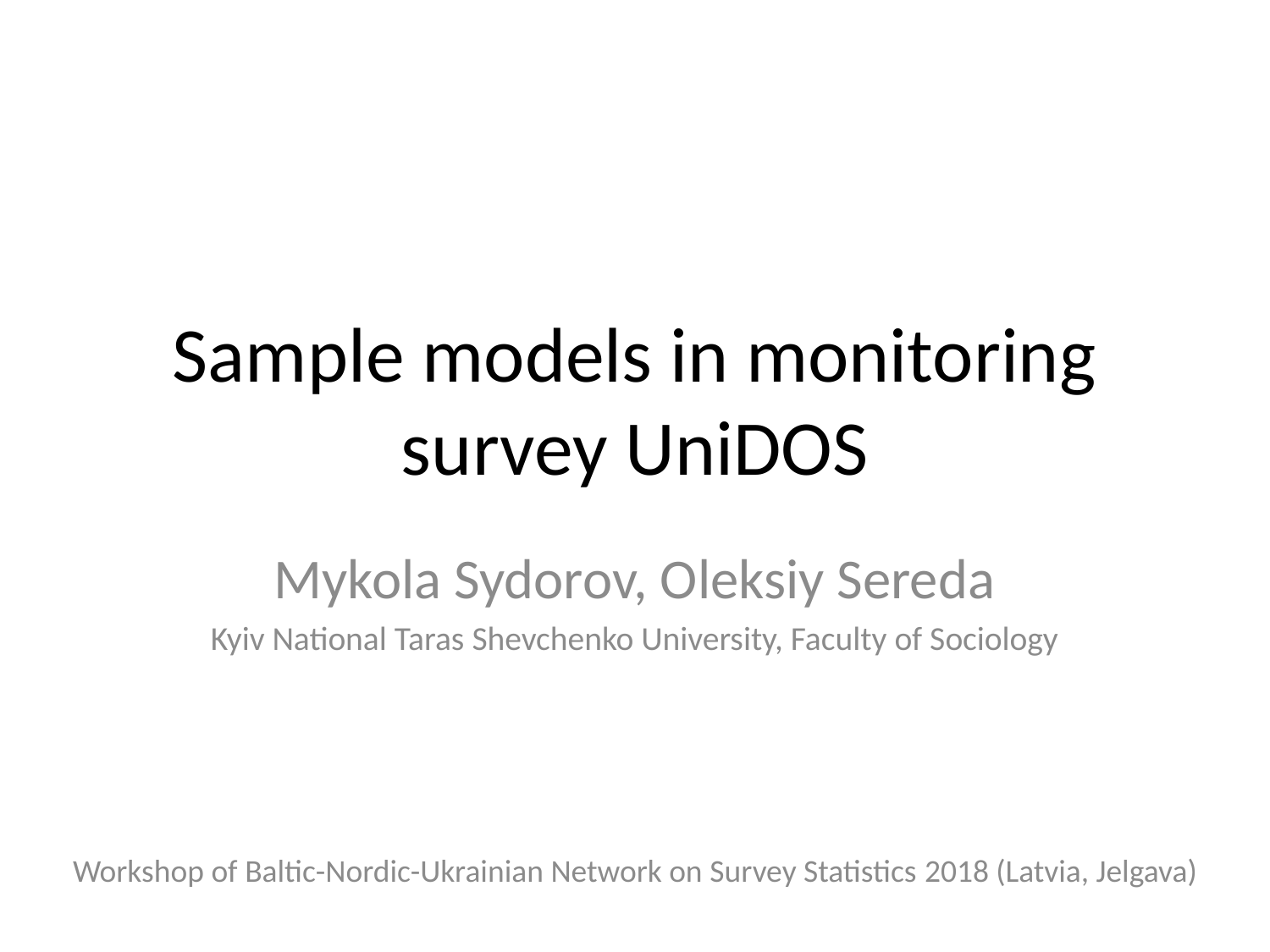

# Sample models in monitoring survey UniDOS
Mykola Sydorov, Oleksiy Sereda
Kyiv National Taras Shevchenko University, Faculty of Sociology

Workshop of Baltic-Nordic-Ukrainian Network on Survey Statistics 2018 (Latvia, Jelgava)